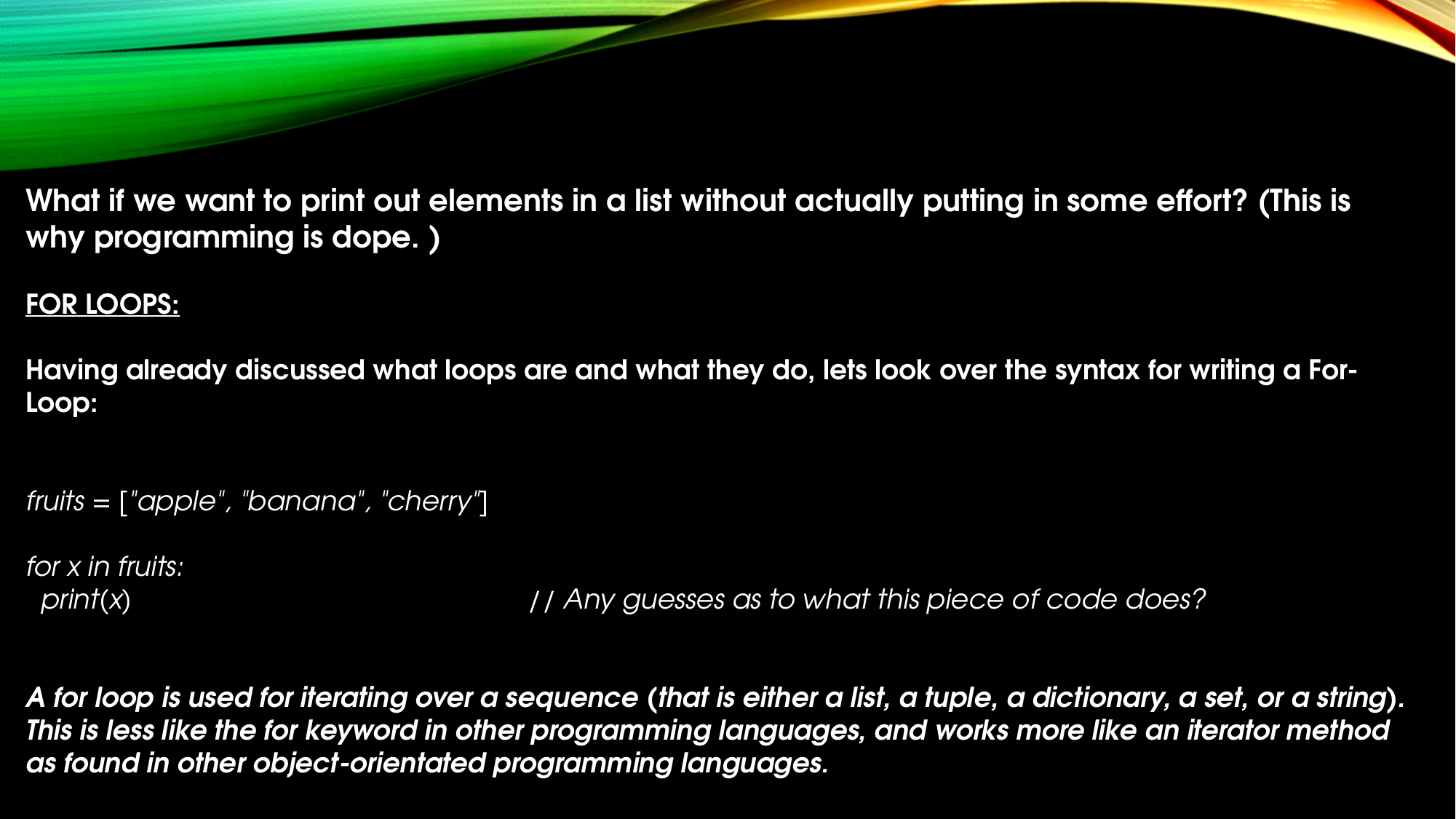

What if we want to print out elements in a list without actually putting in some effort? (This is why programming is dope. )

FOR LOOPS:

Having already discussed what loops are and what they do, lets look over the syntax for writing a For-Loop:

fruits = ["apple", "banana", "cherry"]
for x in fruits:
  print(x)                                                    // Any guesses as to what this piece of code does?

A for loop is used for iterating over a sequence (that is either a list, a tuple, a dictionary, a set, or a string).
This is less like the for keyword in other programming languages, and works more like an iterator method as found in other object-orientated programming languages.